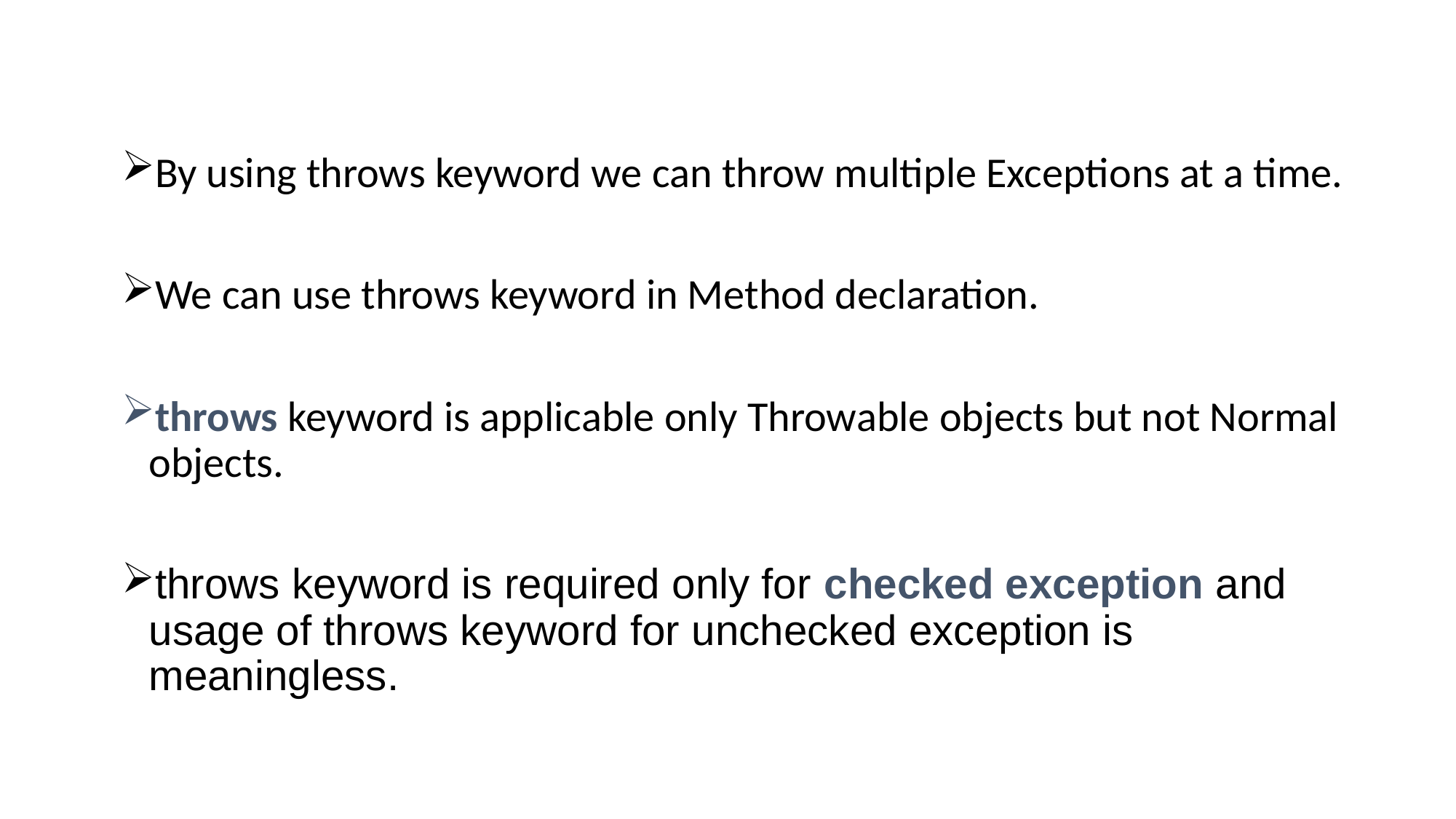

By using throws keyword we can throw multiple Exceptions at a time.

We can use throws keyword in Method declaration.

throws keyword is applicable only Throwable objects but not Normal objects.

throws keyword is required only for checked exception and usage of throws keyword for unchecked exception is meaningless.